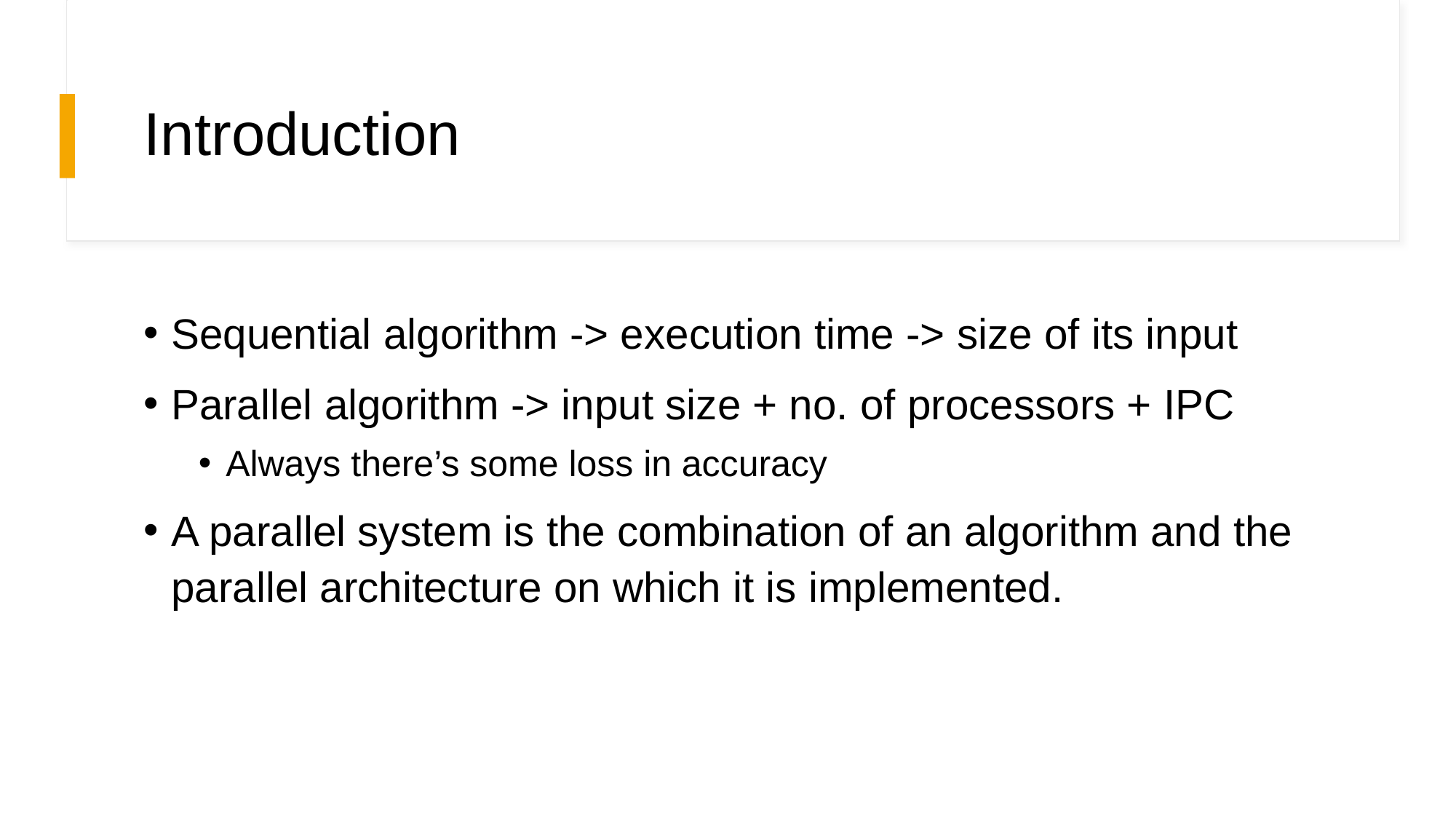

# Introduction
Sequential algorithm -> execution time -> size of its input
Parallel algorithm -> input size + no. of processors + IPC
Always there’s some loss in accuracy
A parallel system is the combination of an algorithm and the parallel architecture on which it is implemented.